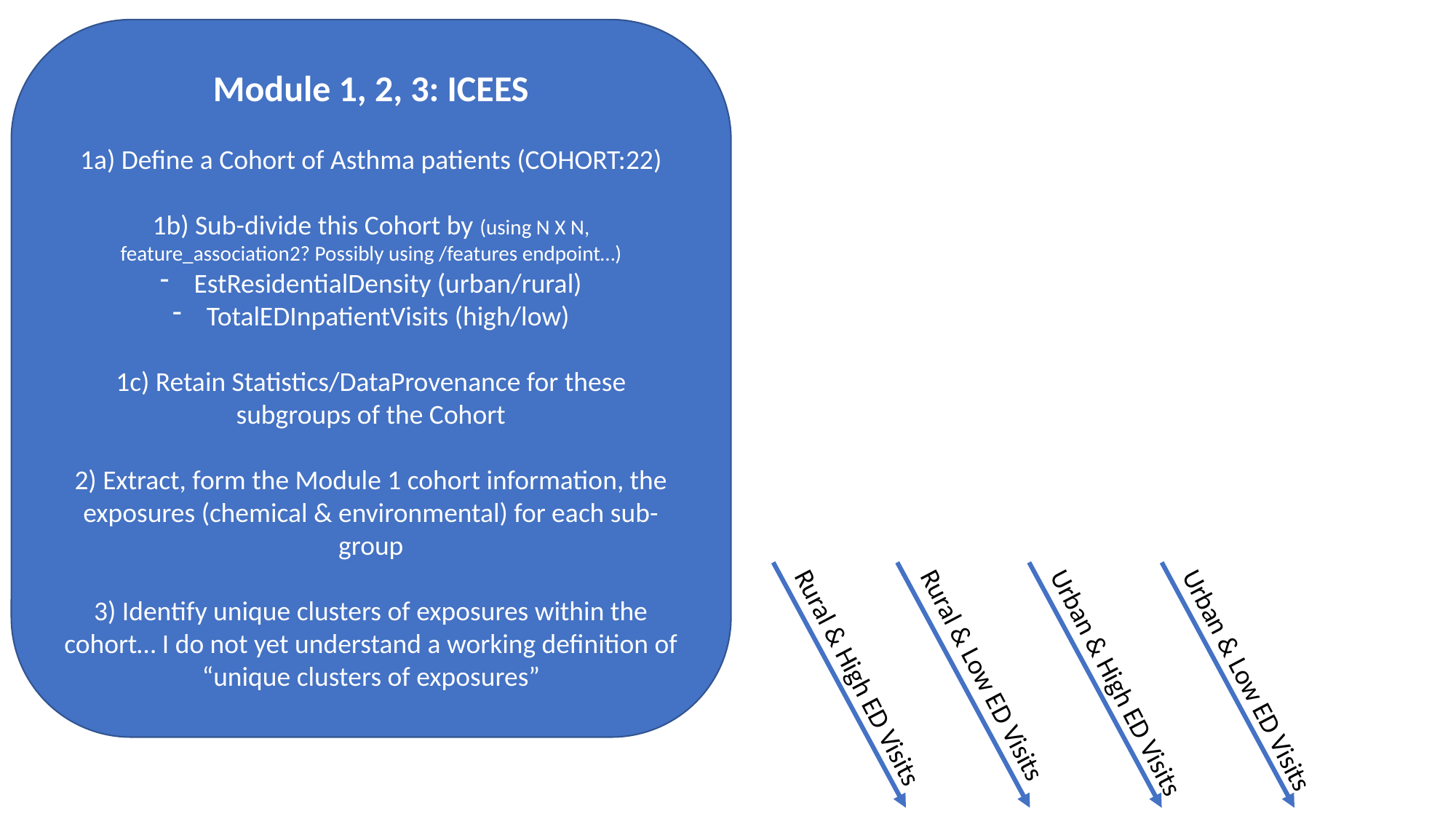

Module 1, 2, 3: ICEES
1a) Define a Cohort of Asthma patients (COHORT:22)
1b) Sub-divide this Cohort by (using N X N, feature_association2? Possibly using /features endpoint…)
EstResidentialDensity (urban/rural)
TotalEDInpatientVisits (high/low)

1c) Retain Statistics/DataProvenance for these subgroups of the Cohort

2) Extract, form the Module 1 cohort information, the exposures (chemical & environmental) for each sub-group

3) Identify unique clusters of exposures within the cohort… I do not yet understand a working definition of “unique clusters of exposures”
Urban & High ED Visits
Rural & High ED Visits
Rural & Low ED Visits
Urban & Low ED Visits